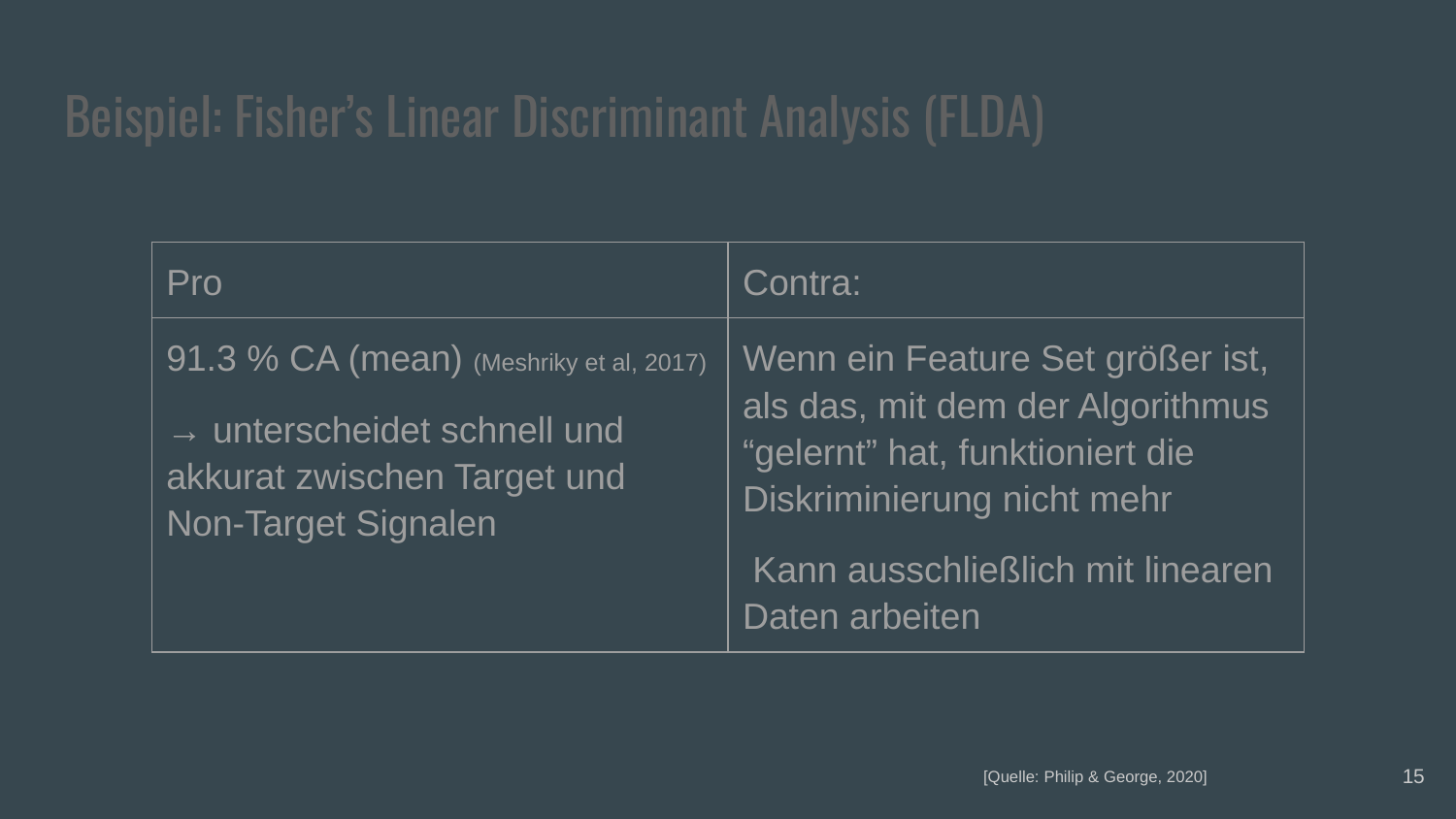

# Beispiel: Fisher’s Linear Discriminant Analysis (FLDA)

| Pro | Contra: |
| --- | --- |
| 91.3 % CA (mean) (Meshriky et al, 2017) → unterscheidet schnell und akkurat zwischen Target und Non-Target Signalen | Wenn ein Feature Set größer ist, als das, mit dem der Algorithmus “gelernt” hat, funktioniert die Diskriminierung nicht mehr Kann ausschließlich mit linearen Daten arbeiten |
15
[Quelle: Philip & George, 2020]